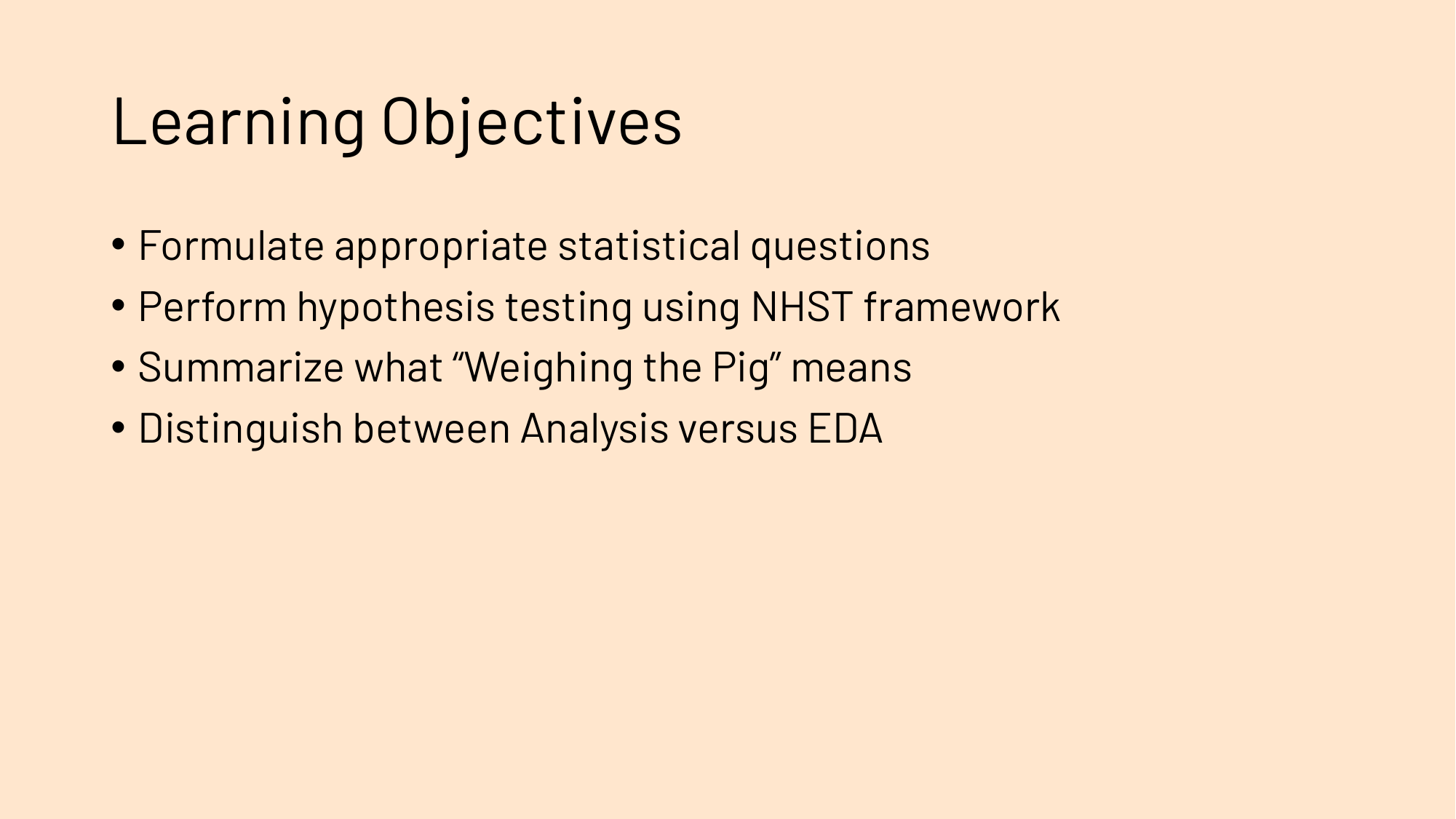

# Learning Objectives
Formulate appropriate statistical questions
Perform hypothesis testing using NHST framework
Summarize what “Weighing the Pig” means
Distinguish between Analysis versus EDA